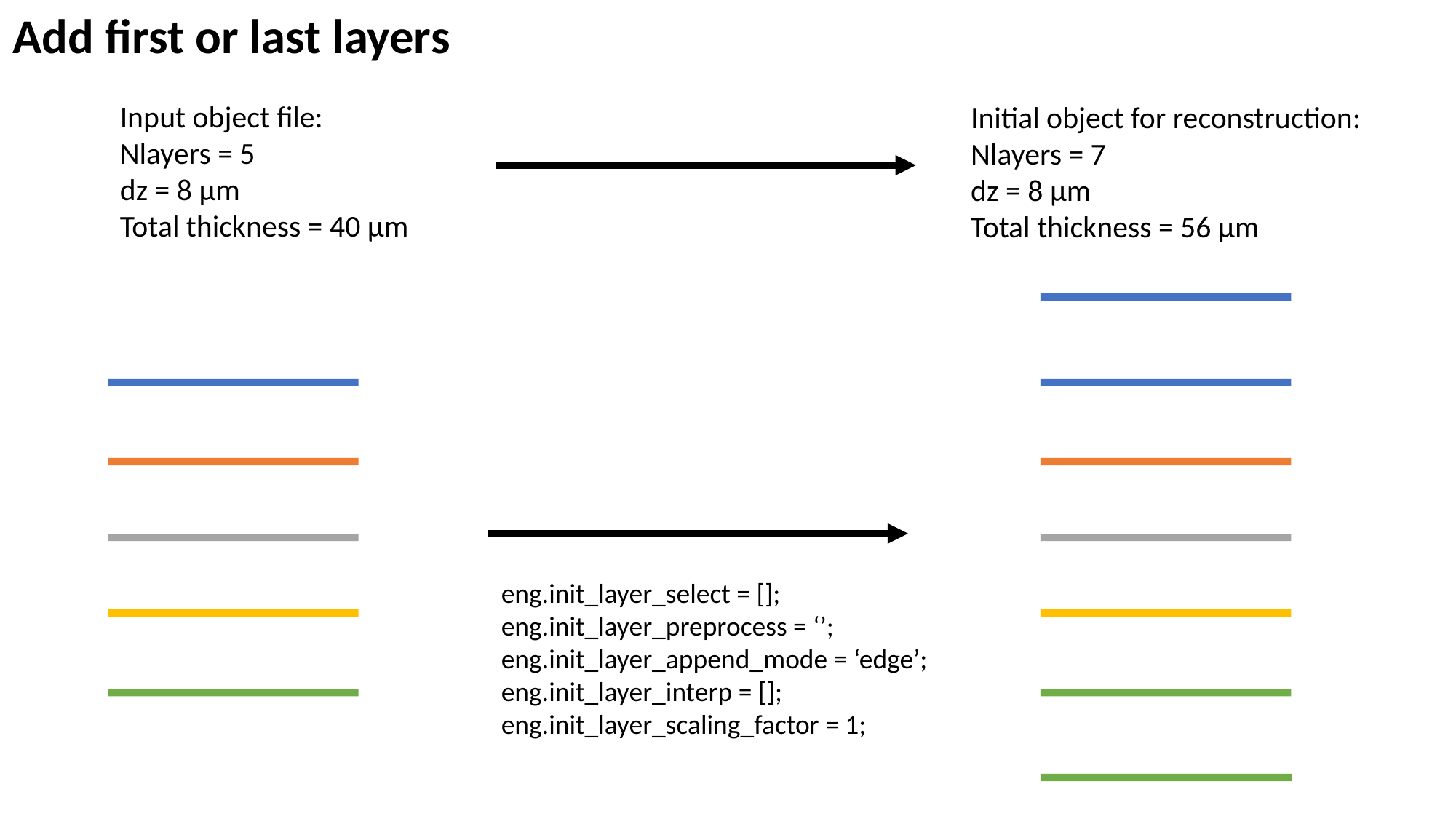

Add first or last layers
Input object file:
Nlayers = 5
dz = 8 μm
Total thickness = 40 μm
Initial object for reconstruction:
Nlayers = 7
dz = 8 μm
Total thickness = 56 μm

eng.init_layer_select = [];
eng.init_layer_preprocess = ‘’;
eng.init_layer_append_mode = ‘edge’;
eng.init_layer_interp = [];
eng.init_layer_scaling_factor = 1;